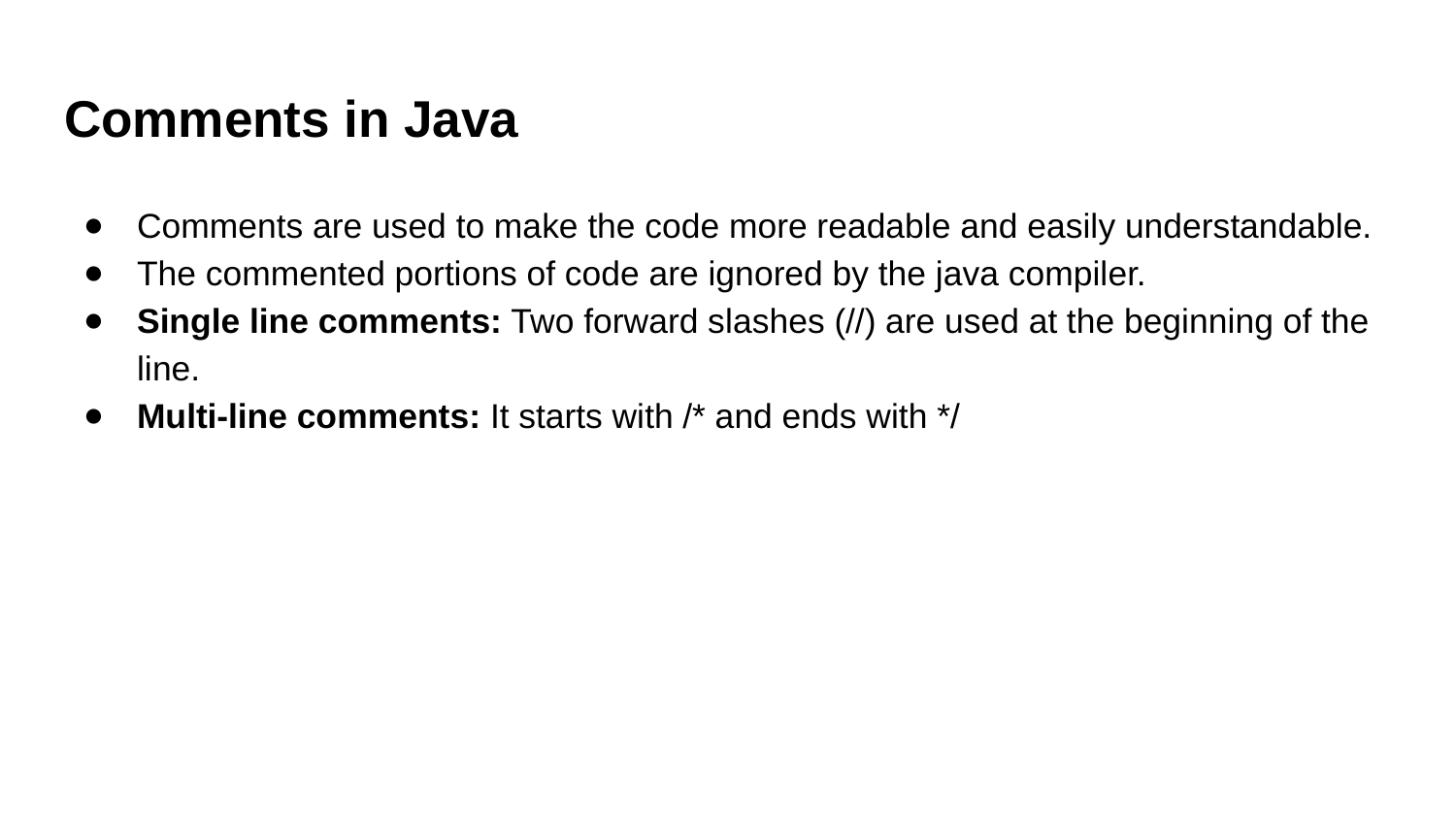

# Comments in Java
Comments are used to make the code more readable and easily understandable.
The commented portions of code are ignored by the java compiler.
Single line comments: Two forward slashes (//) are used at the beginning of the line.
Multi-line comments: It starts with /* and ends with */